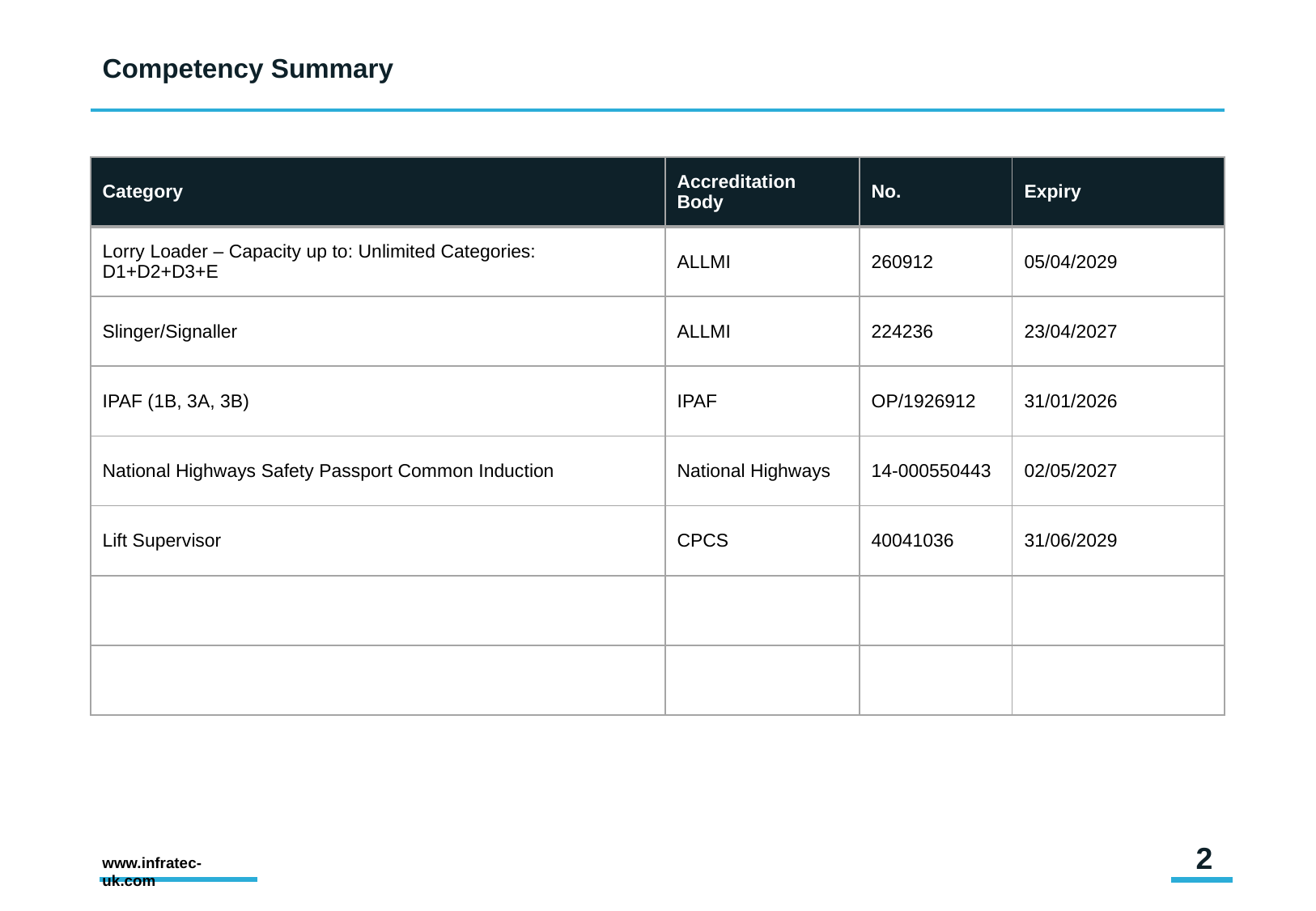

# Competency Summary
| Category | Accreditation Body | No. | Expiry |
| --- | --- | --- | --- |
| Lorry Loader – Capacity up to: Unlimited Categories: D1+D2+D3+E | ALLMI | 260912 | 05/04/2029 |
| Slinger/Signaller | ALLMI | 224236 | 23/04/2027 |
| IPAF (1B, 3A, 3B) | IPAF | OP/1926912 | 31/01/2026 |
| National Highways Safety Passport Common Induction | National Highways | 14-000550443 | 02/05/2027 |
| Lift Supervisor | CPCS | 40041036 | 31/06/2029 |
|  |  |  |  |
|  |  |  |  |
2
www.infratec-uk.com